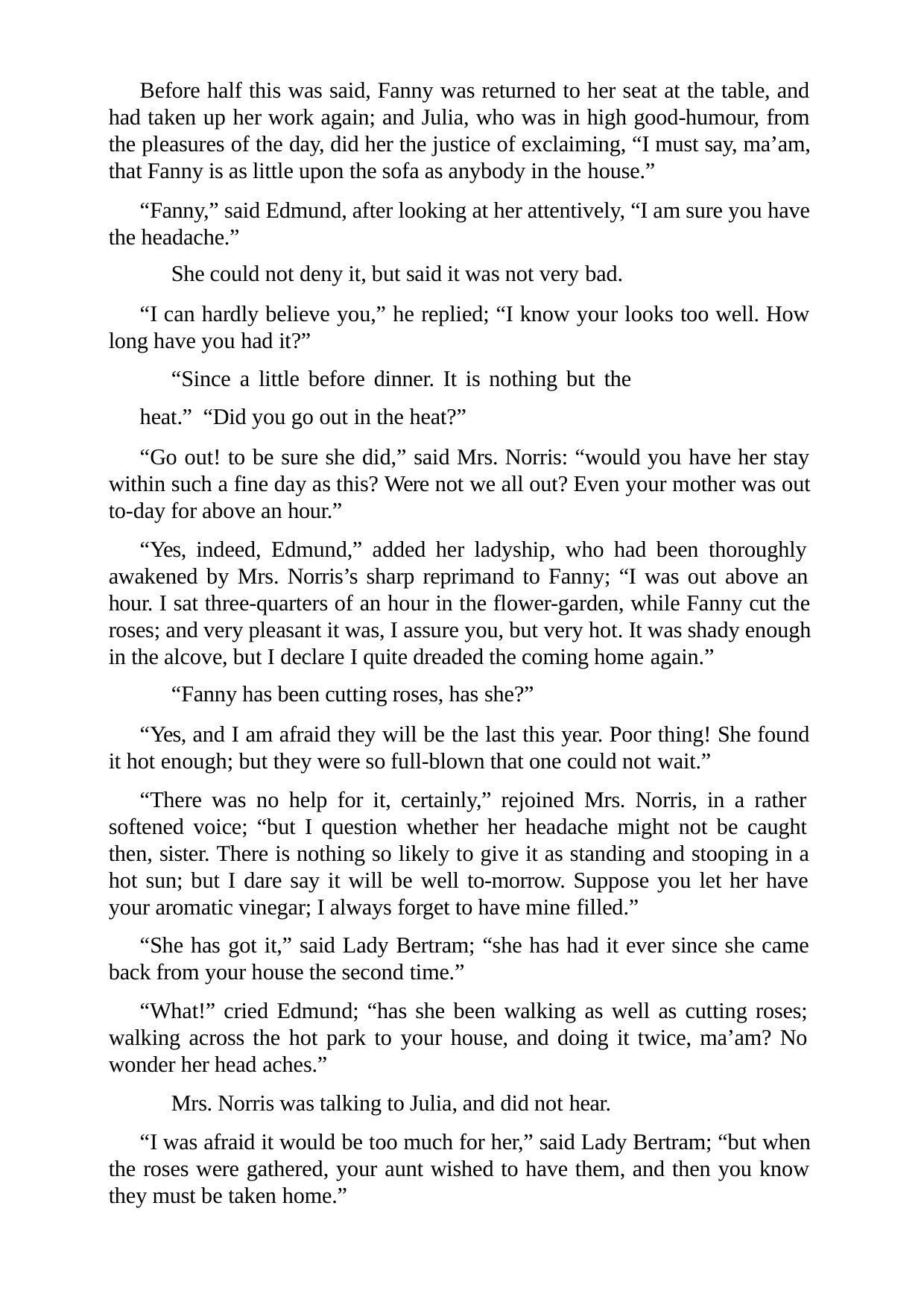

Before half this was said, Fanny was returned to her seat at the table, and  had taken up her work again; and Julia, who was in high good-humour, from  the pleasures of the day, did her the justice of exclaiming, “I must say, ma’am,  that Fanny is as little upon the sofa as anybody in the house.”
“Fanny,” said Edmund, after looking at her attentively, “I am sure you have  the headache.”
She could not deny it, but said it was not very bad.
“I can hardly believe you,” he replied; “I know your looks too well. How  long have you had it?”
“Since a little before dinner. It is nothing but the heat.”  “Did you go out in the heat?”
“Go out! to be sure she did,” said Mrs. Norris: “would you have her stay  within such a fine day as this? Were not we all out? Even your mother was out  to-day for above an hour.”
“Yes, indeed, Edmund,” added her ladyship, who had been thoroughly  awakened by Mrs. Norris’s sharp reprimand to Fanny; “I was out above an  hour. I sat three-quarters of an hour in the flower-garden, while Fanny cut the  roses; and very pleasant it was, I assure you, but very hot. It was shady enough  in the alcove, but I declare I quite dreaded the coming home again.”
“Fanny has been cutting roses, has she?”
“Yes, and I am afraid they will be the last this year. Poor thing! She found  it hot enough; but they were so full-blown that one could not wait.”
“There was no help for it, certainly,” rejoined Mrs. Norris, in a rather  softened voice; “but I question whether her headache might not be caught  then, sister. There is nothing so likely to give it as standing and stooping in a  hot sun; but I dare say it will be well to-morrow. Suppose you let her have  your aromatic vinegar; I always forget to have mine filled.”
“She has got it,” said Lady Bertram; “she has had it ever since she came  back from your house the second time.”
“What!” cried Edmund; “has she been walking as well as cutting roses;  walking across the hot park to your house, and doing it twice, ma’am? No  wonder her head aches.”
Mrs. Norris was talking to Julia, and did not hear.
“I was afraid it would be too much for her,” said Lady Bertram; “but when  the roses were gathered, your aunt wished to have them, and then you know  they must be taken home.”